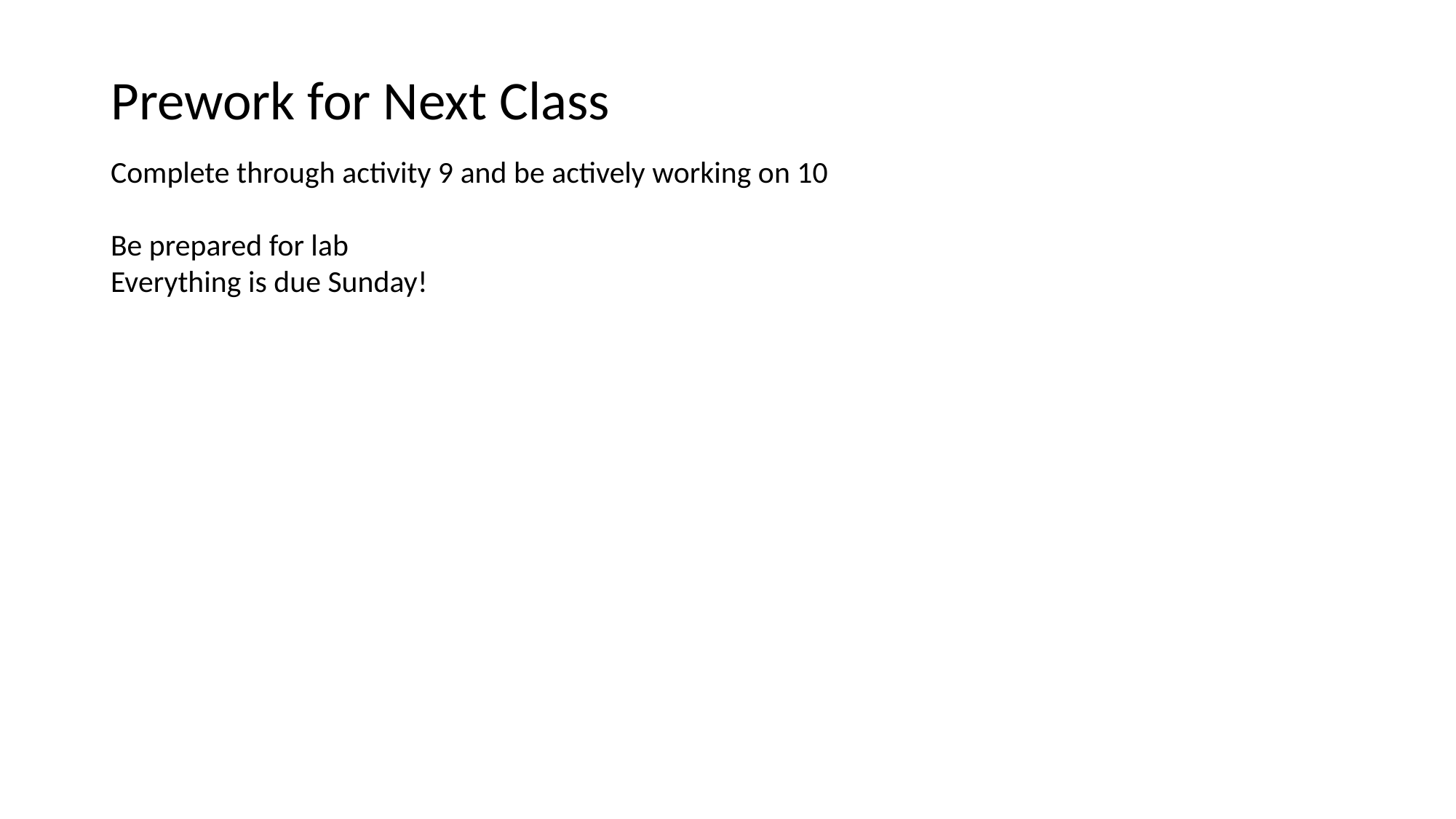

# Prework for Next Class
Complete through activity 9 and be actively working on 10

Be prepared for lab
Everything is due Sunday!